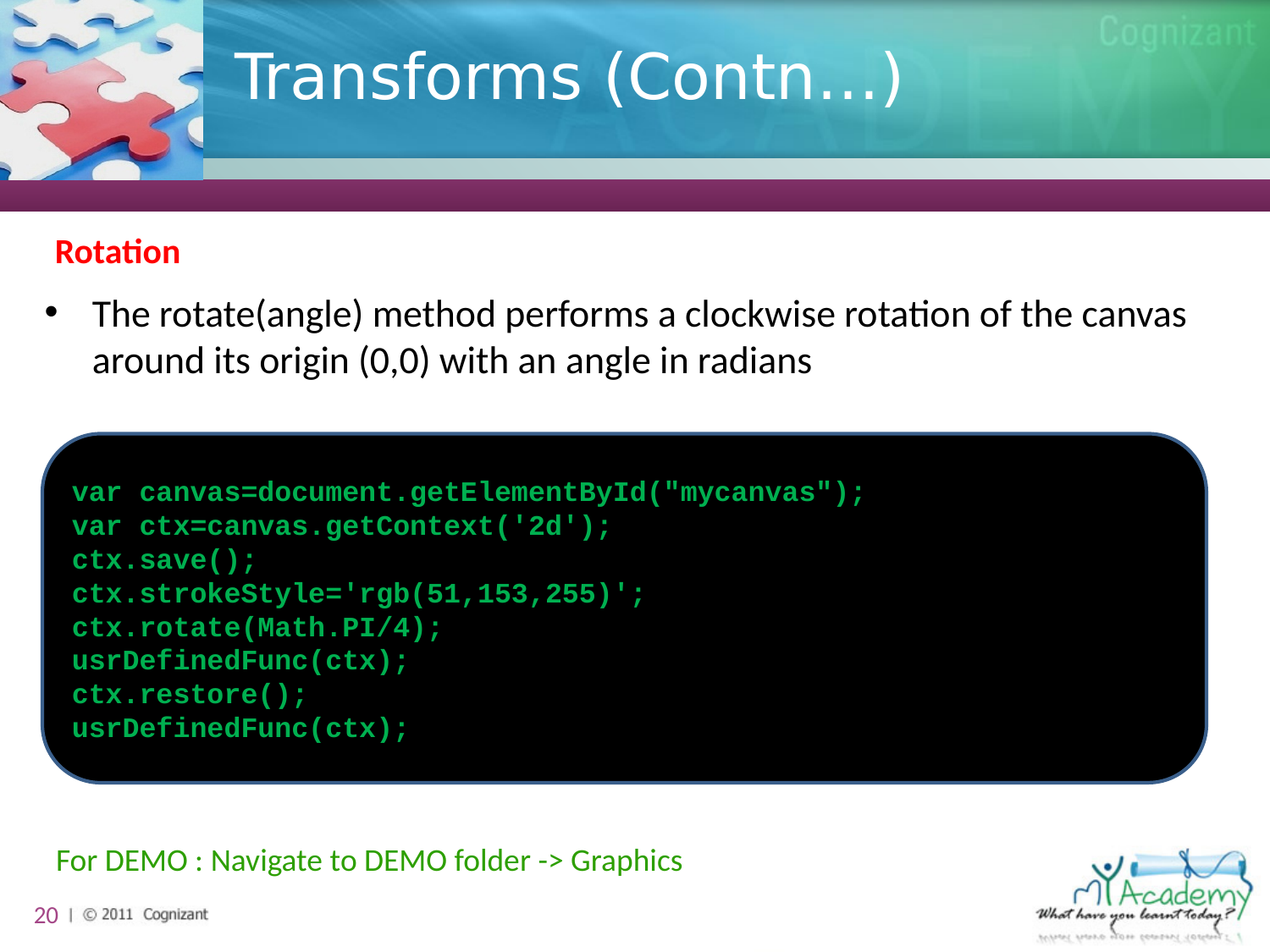

# Transforms (Contn…)
Rotation

The rotate(angle) method performs a clockwise rotation of the canvas around its origin (0,0) with an angle in radians

var canvas=document.getElementById("mycanvas");
var ctx=canvas.getContext('2d');
ctx.save();
ctx.strokeStyle='rgb(51,153,255)';
ctx.rotate(Math.PI/4);
usrDefinedFunc(ctx);
ctx.restore();
usrDefinedFunc(ctx);
For DEMO : Navigate to DEMO folder -> Graphics
20